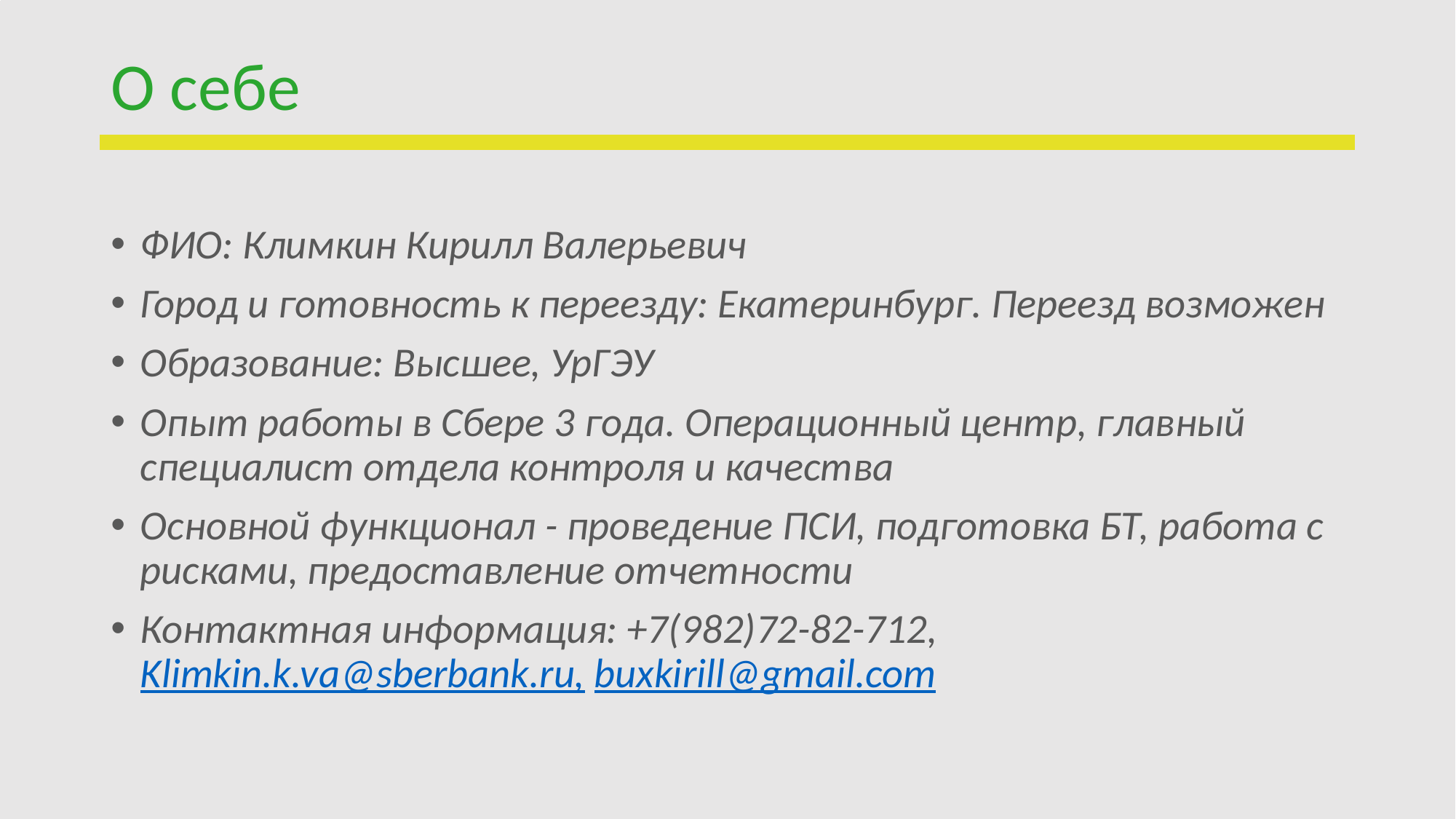

# О себе
ФИО: Климкин Кирилл Валерьевич
Город и готовность к переезду: Екатеринбург. Переезд возможен
Образование: Высшее, УрГЭУ
Опыт работы в Сбере 3 года. Операционный центр, главный специалист отдела контроля и качества
Основной функционал - проведение ПСИ, подготовка БТ, работа с рисками, предоставление отчетности
Контактная информация: +7(982)72-82-712, Klimkin.k.va@sberbank.ru, buxkirill@gmail.com